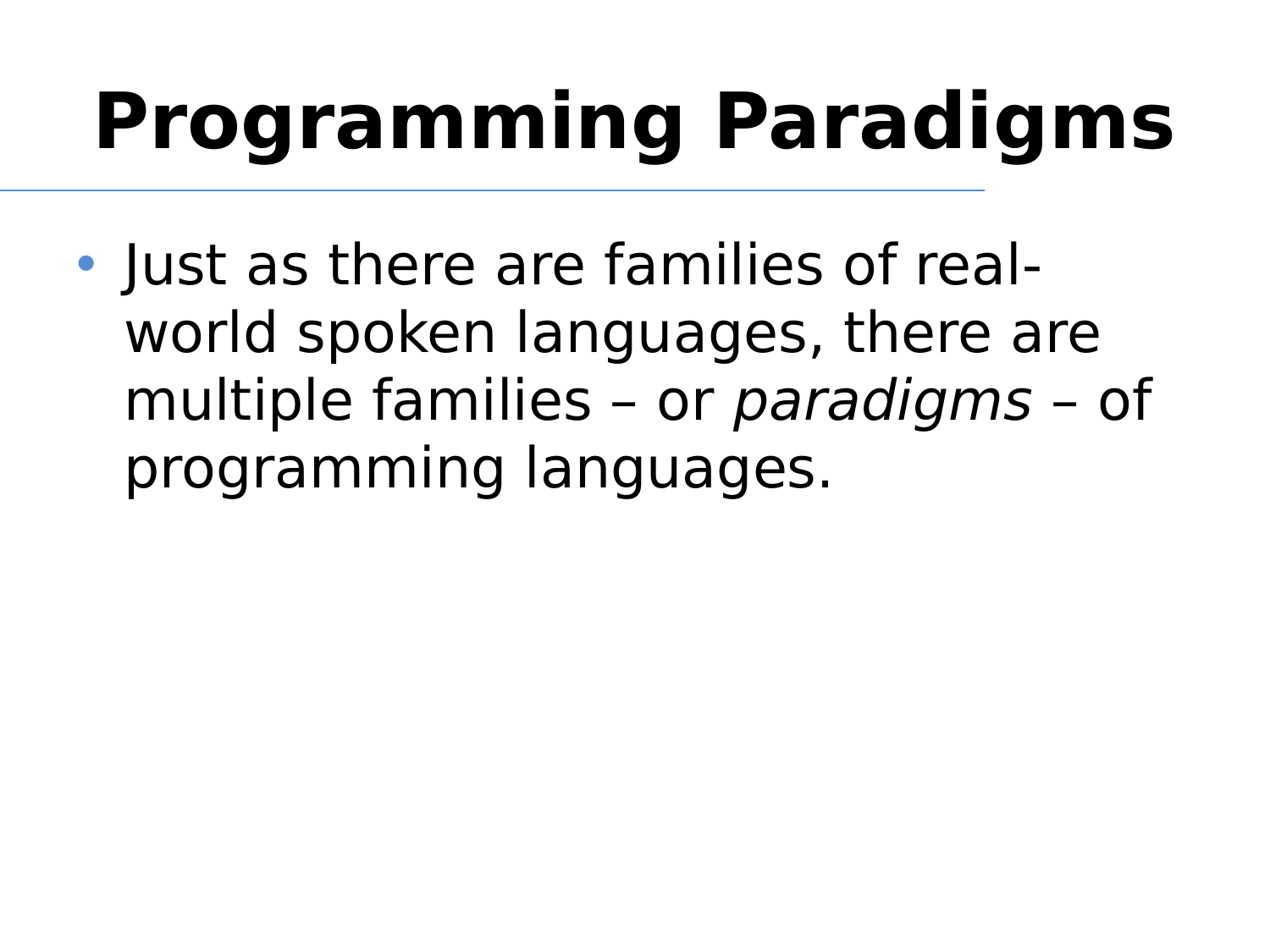

# Programming Paradigms
Just as there are families of real-world spoken languages, there are multiple families – or paradigms – of programming languages.